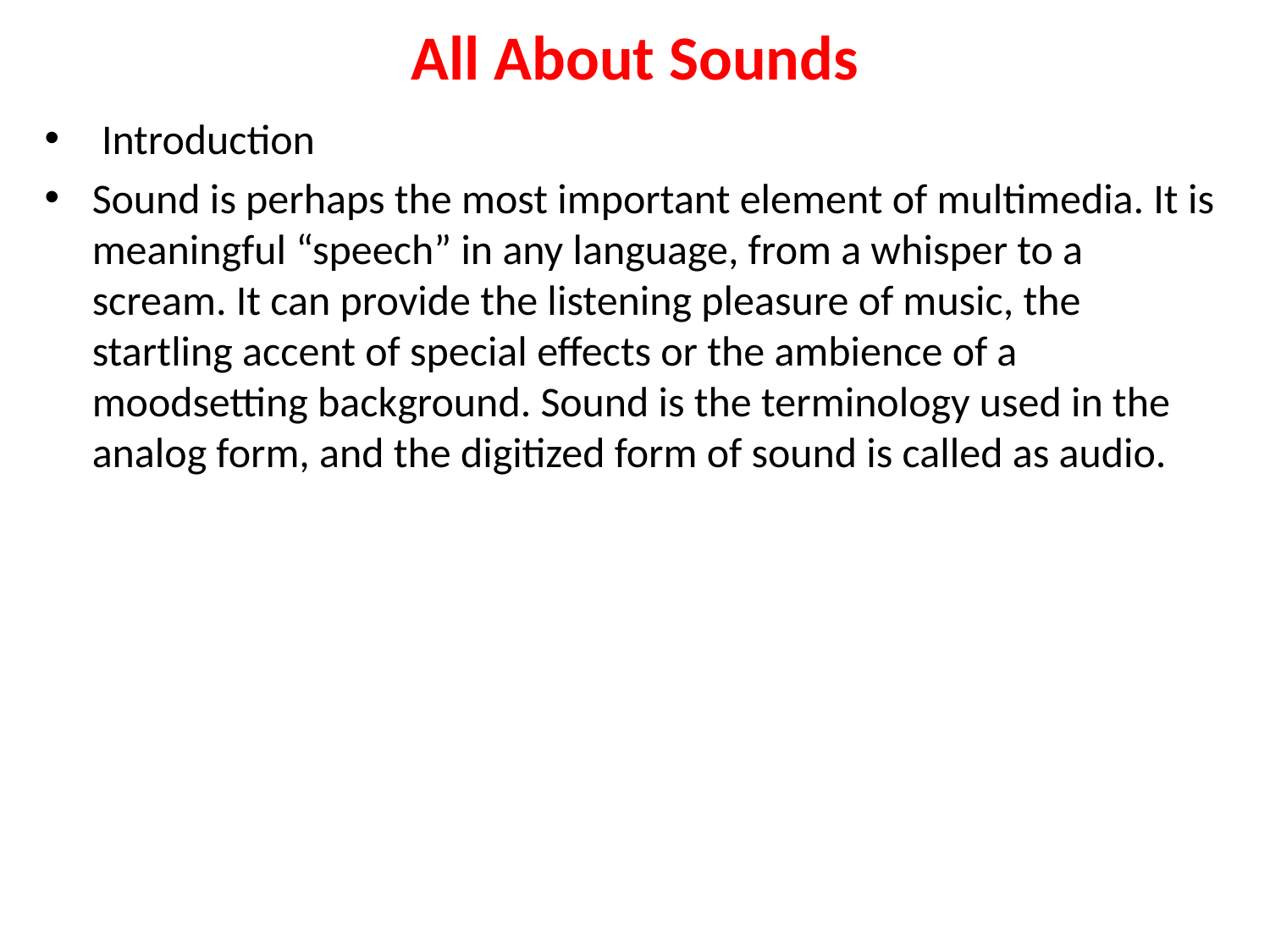

# All About Sounds
 Introduction
Sound is perhaps the most important element of multimedia. It is meaningful “speech” in any language, from a whisper to a scream. It can provide the listening pleasure of music, the startling accent of special effects or the ambience of a moodsetting background. Sound is the terminology used in the analog form, and the digitized form of sound is called as audio.